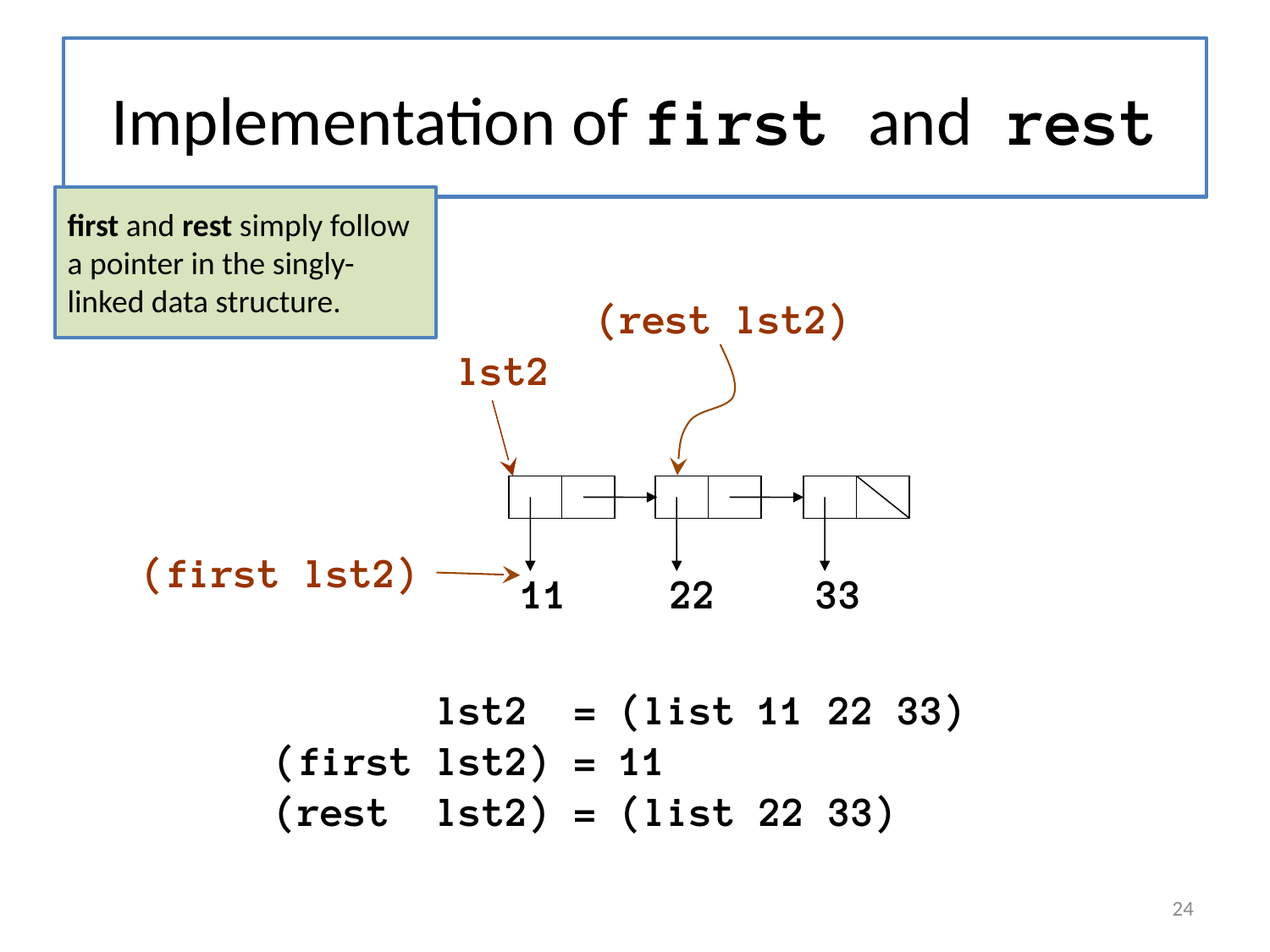

# Implementation of first and rest
first and rest simply follow a pointer in the singly-linked data structure.
(rest lst2)

lst2

22
33

(first lst2)

11
       lst2  = (list 11 22 33)
(first lst2) = 11
(rest  lst2) = (list 22 33)
24